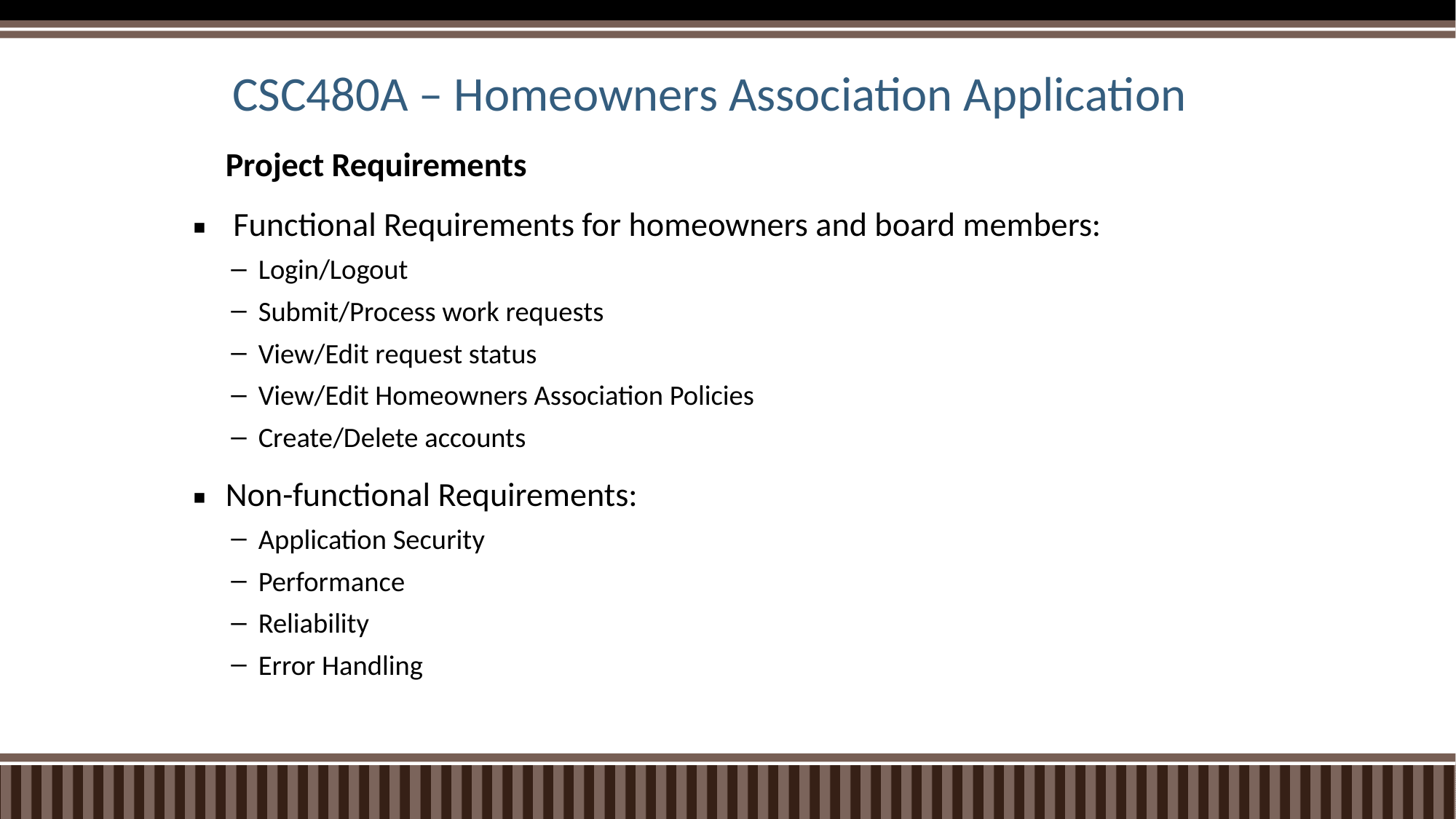

# CSC480A – Homeowners Association Application
Project Requirements
 Functional Requirements for homeowners and board members:
Login/Logout
Submit/Process work requests
View/Edit request status
View/Edit Homeowners Association Policies
Create/Delete accounts
Non-functional Requirements:
Application Security
Performance
Reliability
Error Handling